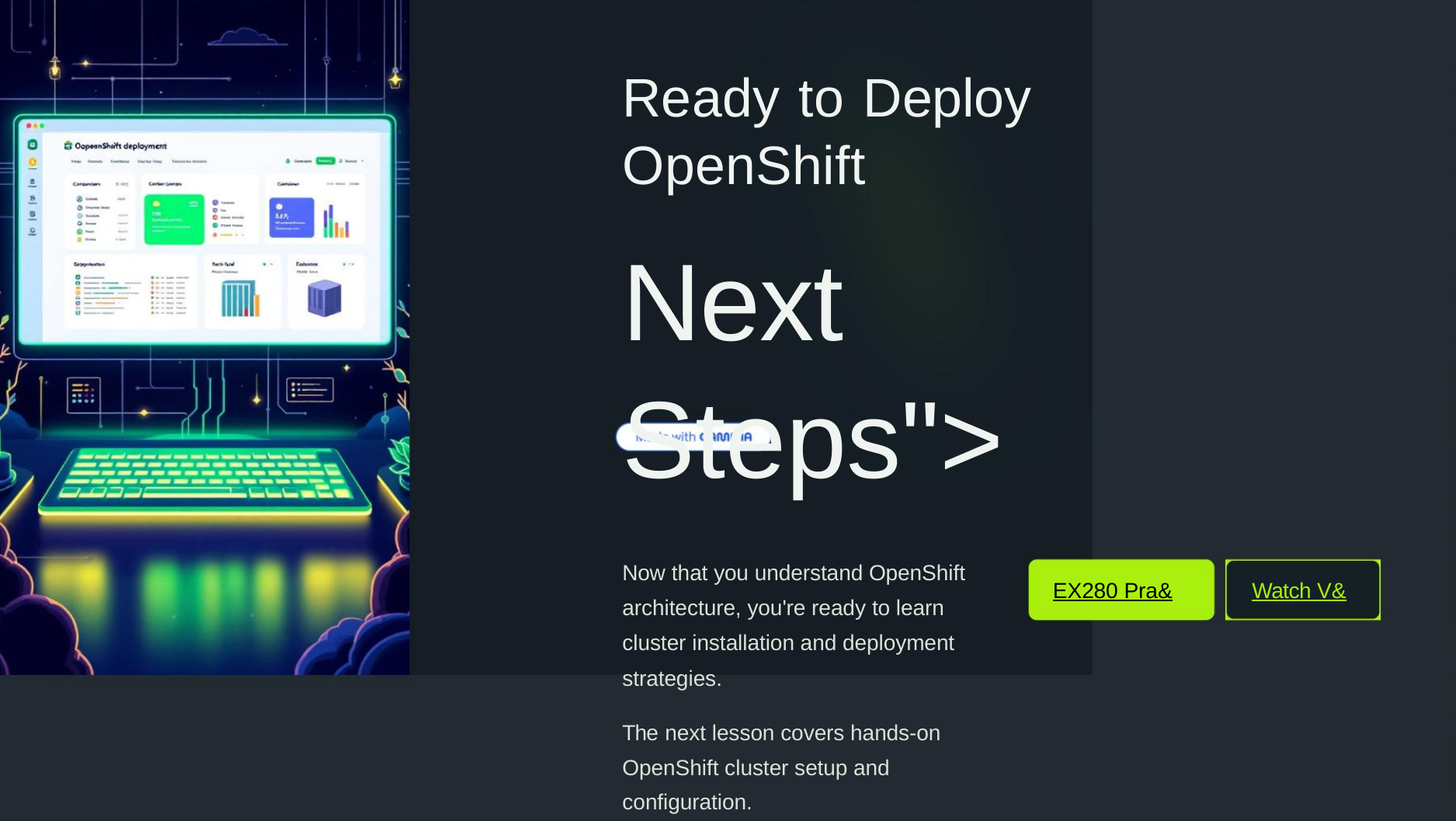

Ready to Deploy
OpenShift
Next
Steps">
Now that you understand OpenShift
EX280 Pra&
Watch V&
architecture, you're ready to learn
cluster installation and deployment
strategies.
The next lesson covers hands-on
OpenShift cluster setup and
configuration.